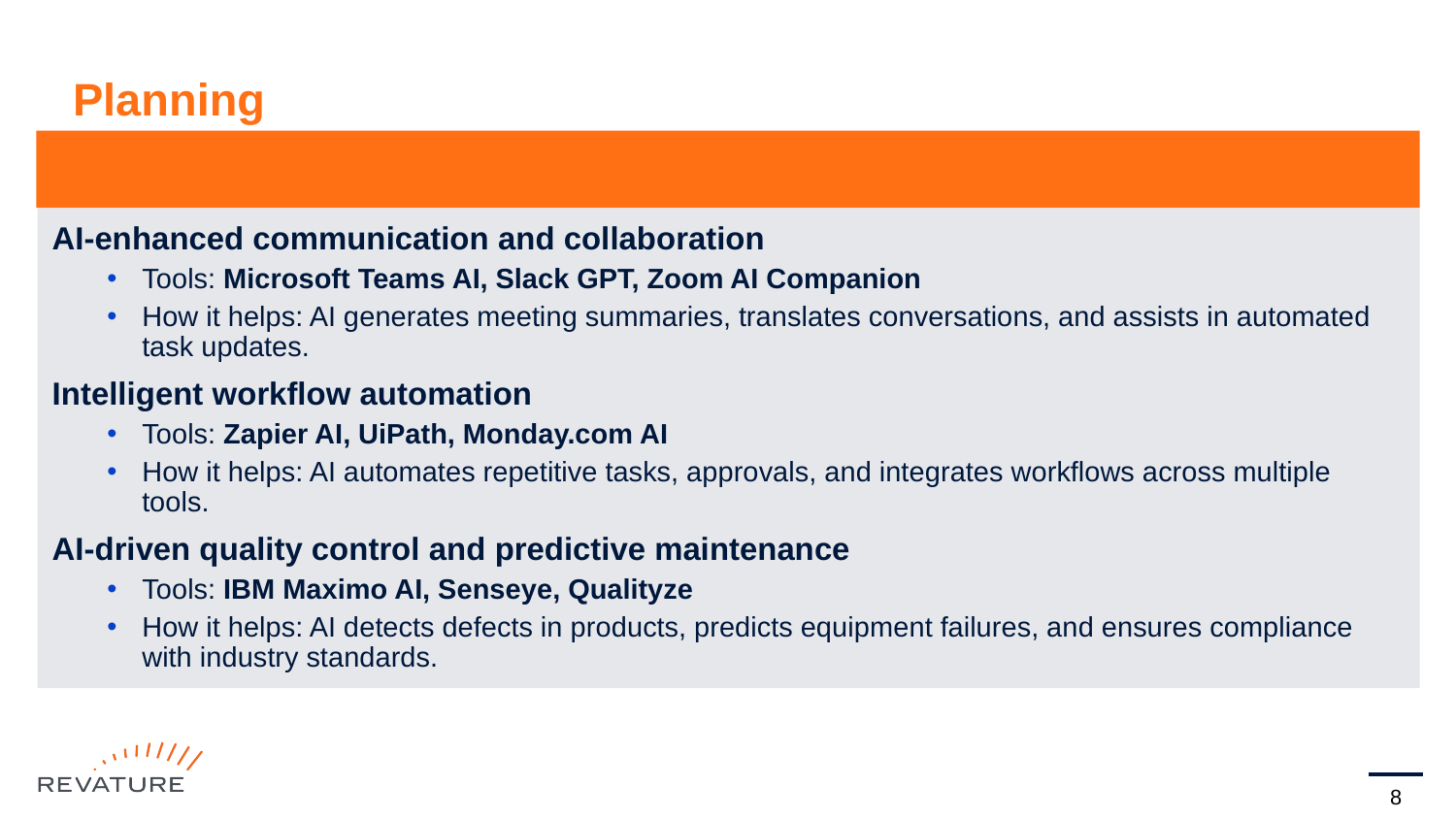

# Planning

AI-enhanced communication and collaboration
Tools: Microsoft Teams AI, Slack GPT, Zoom AI Companion
How it helps: AI generates meeting summaries, translates conversations, and assists in automated task updates.
Intelligent workflow automation
Tools: Zapier AI, UiPath, Monday.com AI
How it helps: AI automates repetitive tasks, approvals, and integrates workflows across multiple tools.
AI-driven quality control and predictive maintenance
Tools: IBM Maximo AI, Senseye, Qualityze
How it helps: AI detects defects in products, predicts equipment failures, and ensures compliance with industry standards.